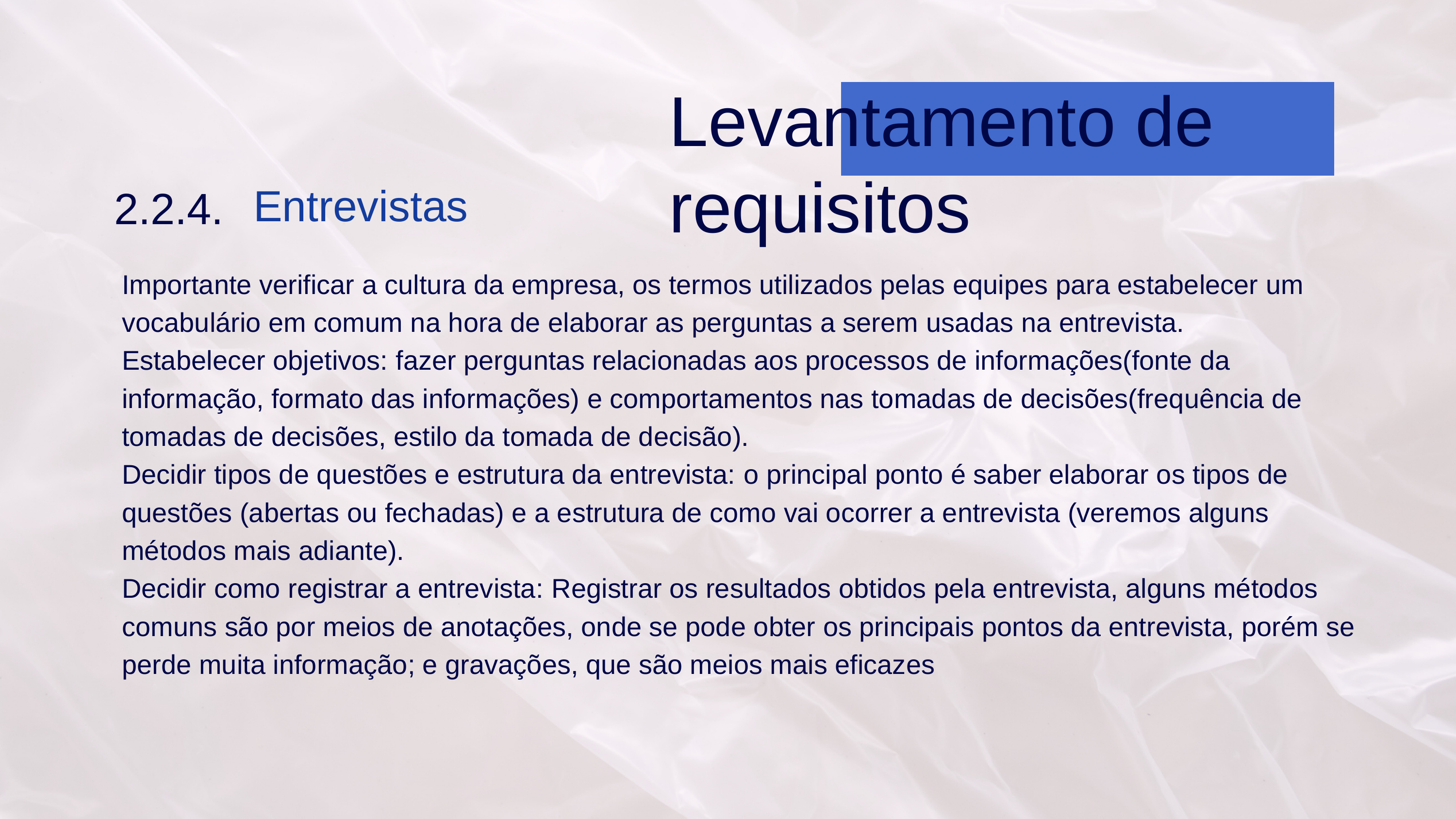

Levantamento de requisitos

 Entrevistas
2.2.4.
Importante verificar a cultura da empresa, os termos utilizados pelas equipes para estabelecer um vocabulário em comum na hora de elaborar as perguntas a serem usadas na entrevista.
Estabelecer objetivos: fazer perguntas relacionadas aos processos de informações(fonte da informação, formato das informações) e comportamentos nas tomadas de decisões(frequência de tomadas de decisões, estilo da tomada de decisão).
Decidir tipos de questões e estrutura da entrevista: o principal ponto é saber elaborar os tipos de questões (abertas ou fechadas) e a estrutura de como vai ocorrer a entrevista (veremos alguns métodos mais adiante).
Decidir como registrar a entrevista: Registrar os resultados obtidos pela entrevista, alguns métodos comuns são por meios de anotações, onde se pode obter os principais pontos da entrevista, porém se perde muita informação; e gravações, que são meios mais eficazes